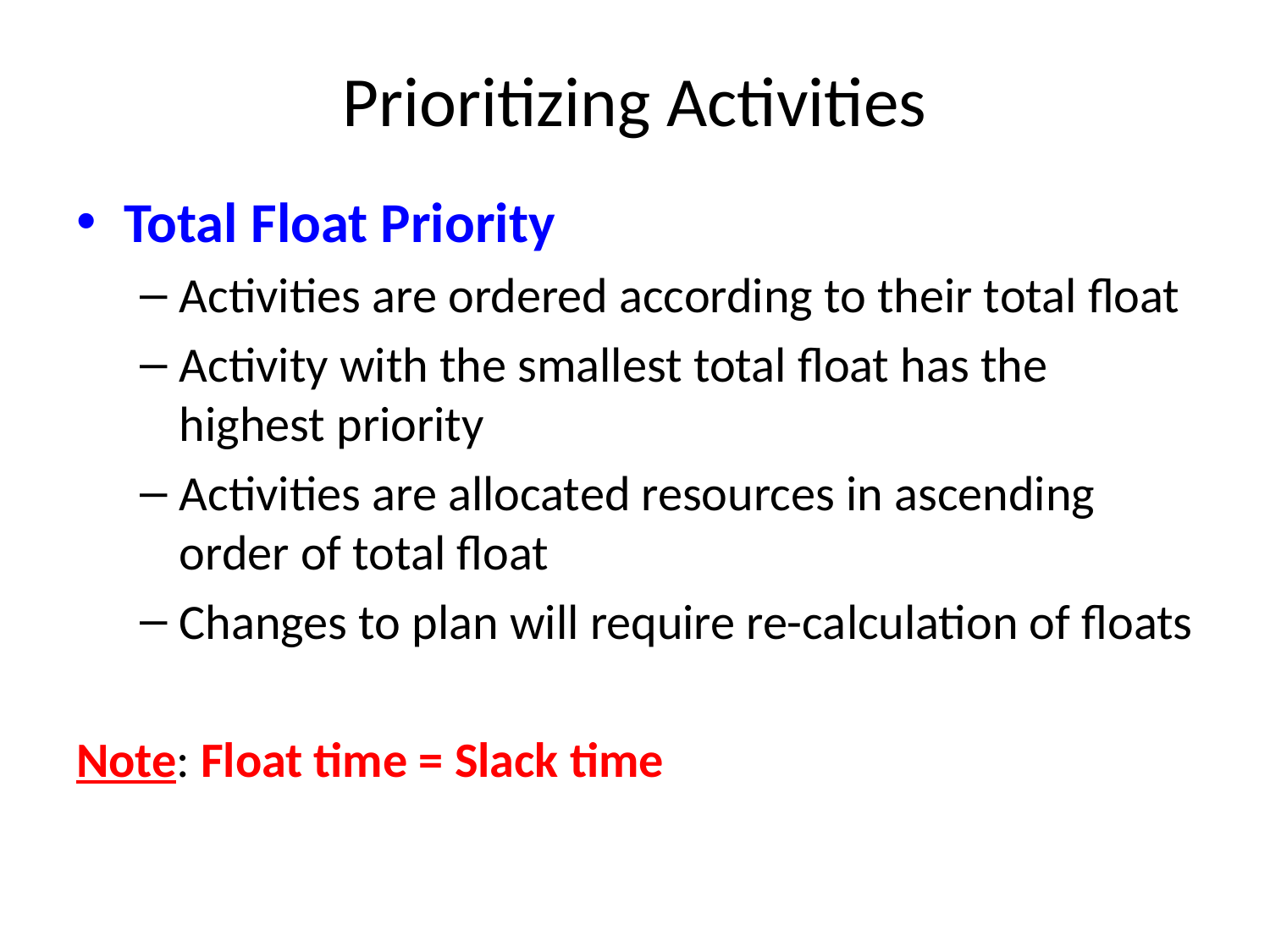

# Prioritizing Activities
Total Float Priority
Activities are ordered according to their total float
Activity with the smallest total float has the highest priority
Activities are allocated resources in ascending order of total float
Changes to plan will require re-calculation of floats

Note: Float time = Slack time